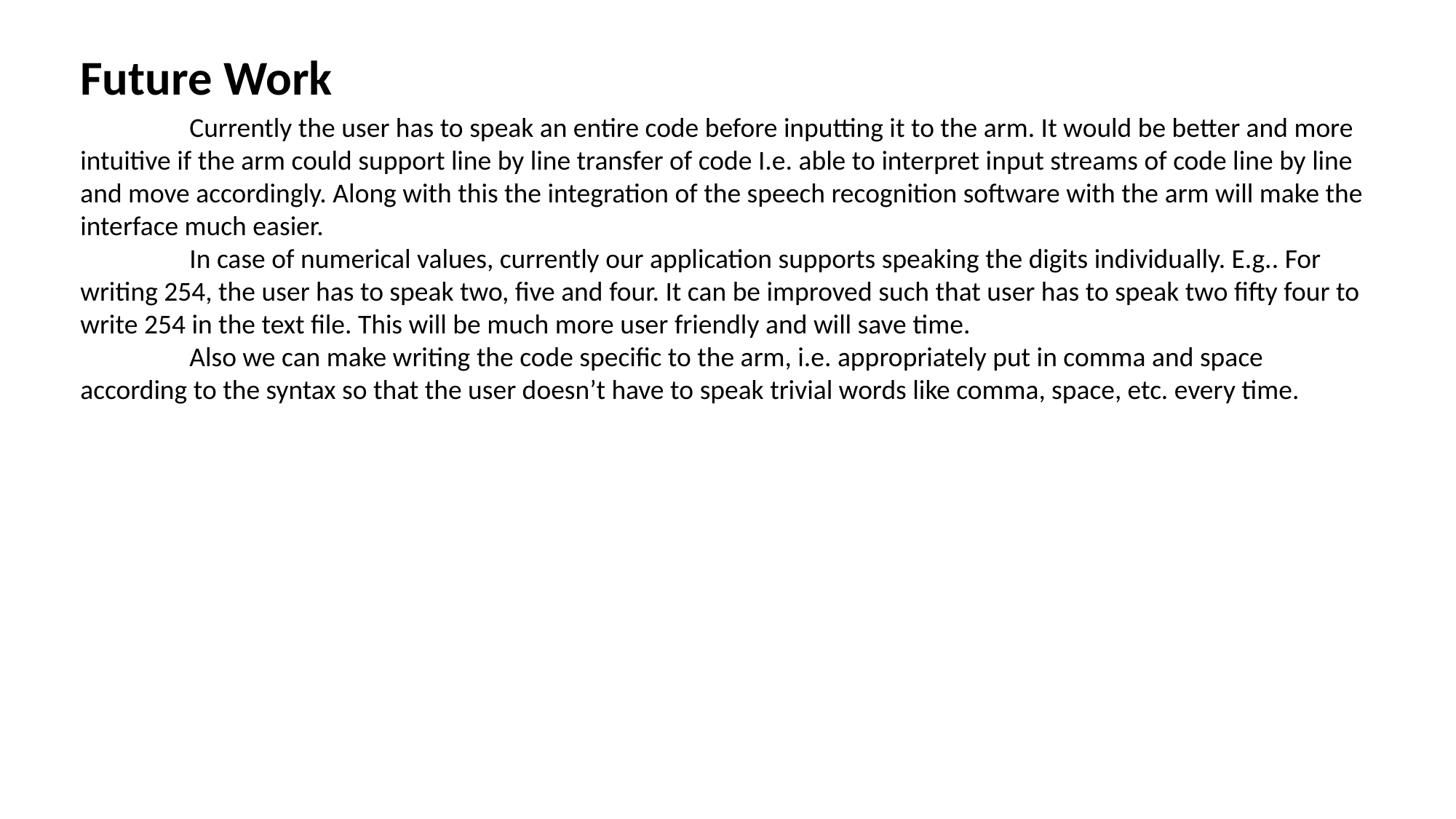

Future Work
	Currently the user has to speak an entire code before inputting it to the arm. It would be better and more intuitive if the arm could support line by line transfer of code I.e. able to interpret input streams of code line by line and move accordingly. Along with this the integration of the speech recognition software with the arm will make the interface much easier.
	In case of numerical values, currently our application supports speaking the digits individually. E.g.. For writing 254, the user has to speak two, five and four. It can be improved such that user has to speak two fifty four to write 254 in the text file. This will be much more user friendly and will save time.
	Also we can make writing the code specific to the arm, i.e. appropriately put in comma and space according to the syntax so that the user doesn’t have to speak trivial words like comma, space, etc. every time.